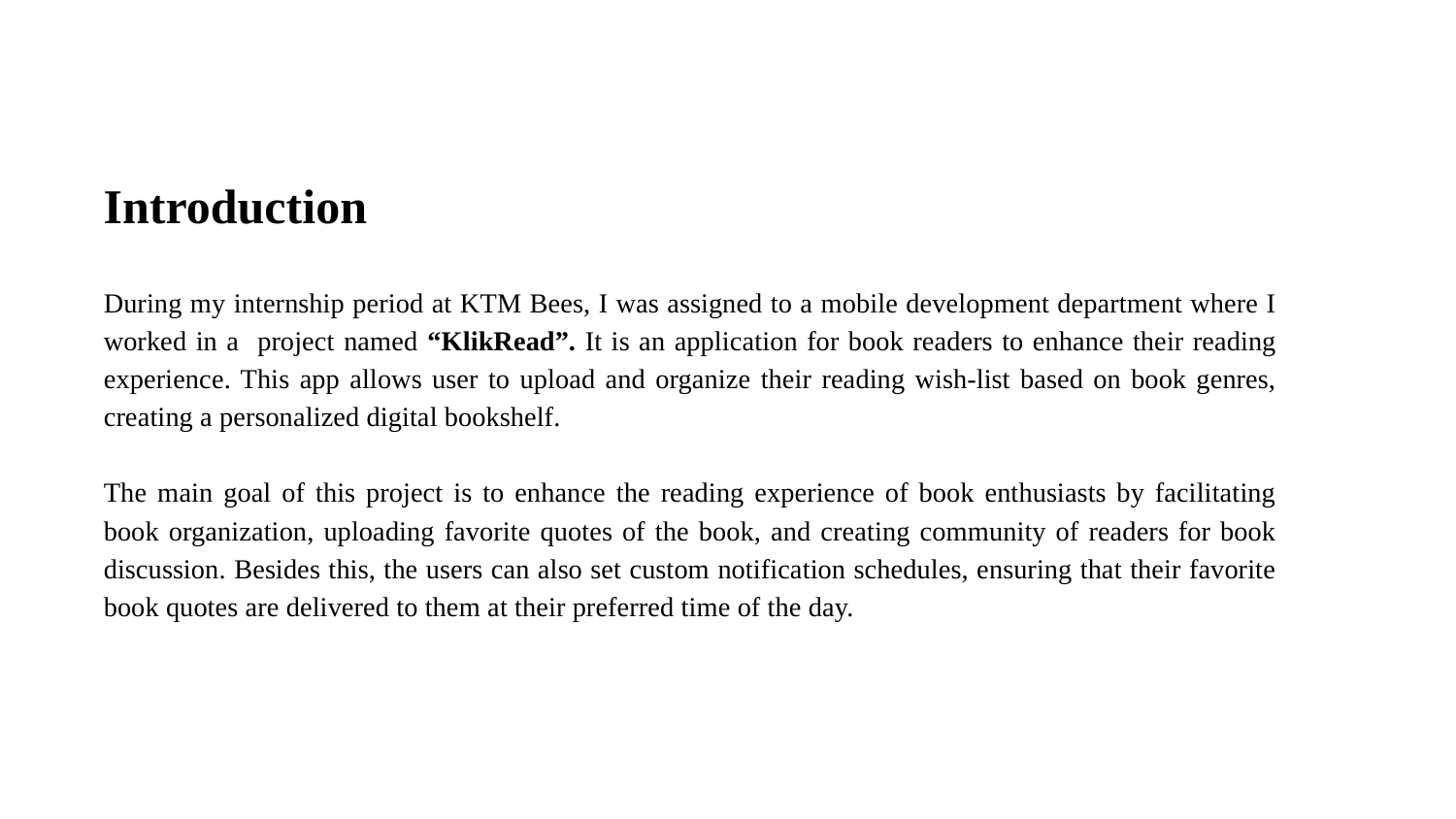

# Introduction
During my internship period at KTM Bees, I was assigned to a mobile development department where I worked in a  project named “KlikRead”. It is an application for book readers to enhance their reading experience. This app allows user to upload and organize their reading wish-list based on book genres, creating a personalized digital bookshelf.

The main goal of this project is to enhance the reading experience of book enthusiasts by facilitating book organization, uploading favorite quotes of the book, and creating community of readers for book discussion. Besides this, the users can also set custom notification schedules, ensuring that their favorite book quotes are delivered to them at their preferred time of the day.